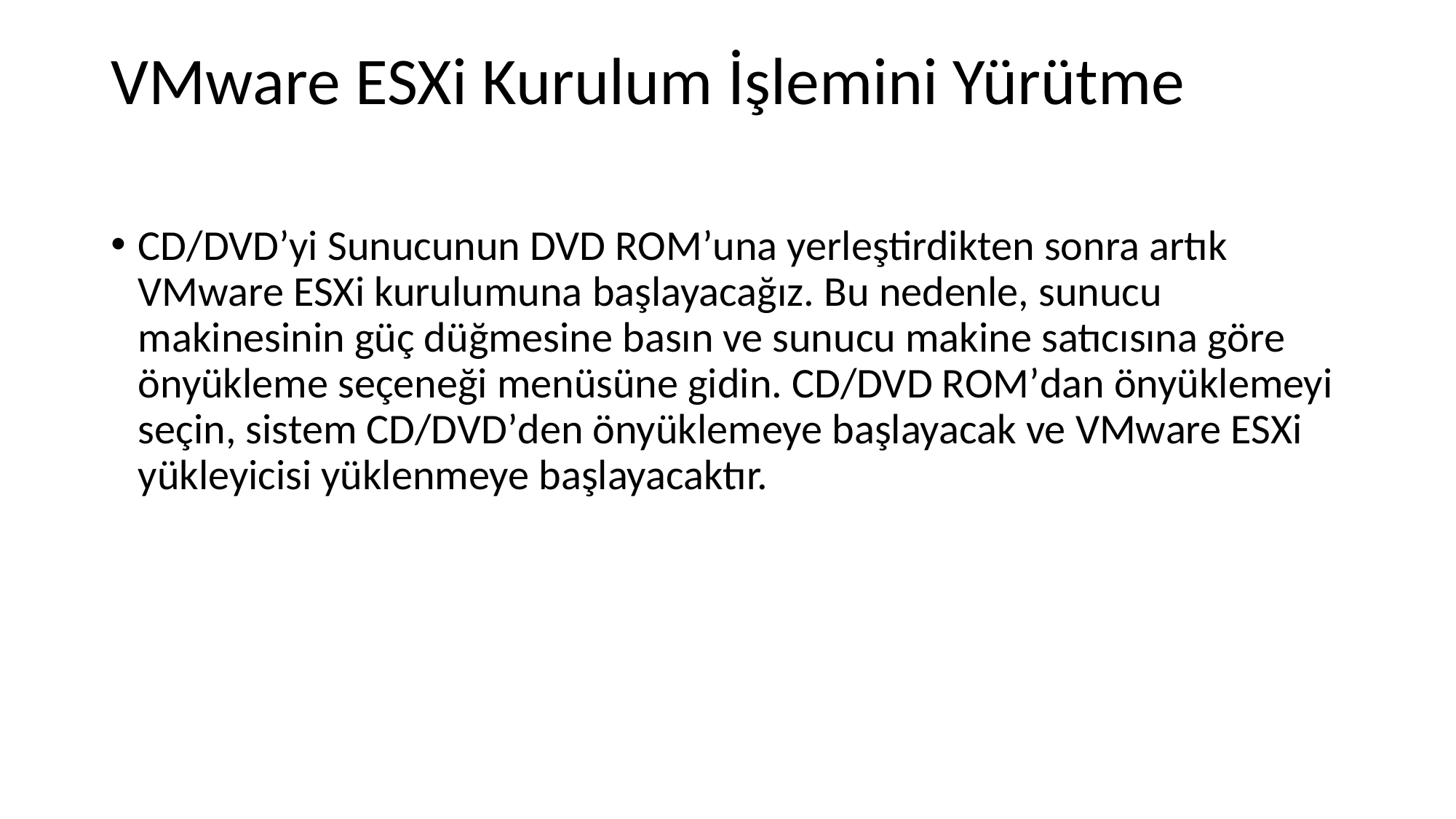

# VMware ESXi Kurulum İşlemini Yürütme
CD/DVD’yi Sunucunun DVD ROM’una yerleştirdikten sonra artık VMware ESXi kurulumuna başlayacağız. Bu nedenle, sunucu makinesinin güç düğmesine basın ve sunucu makine satıcısına göre önyükleme seçeneği menüsüne gidin. CD/DVD ROM’dan önyüklemeyi seçin, sistem CD/DVD’den önyüklemeye başlayacak ve VMware ESXi yükleyicisi yüklenmeye başlayacaktır.